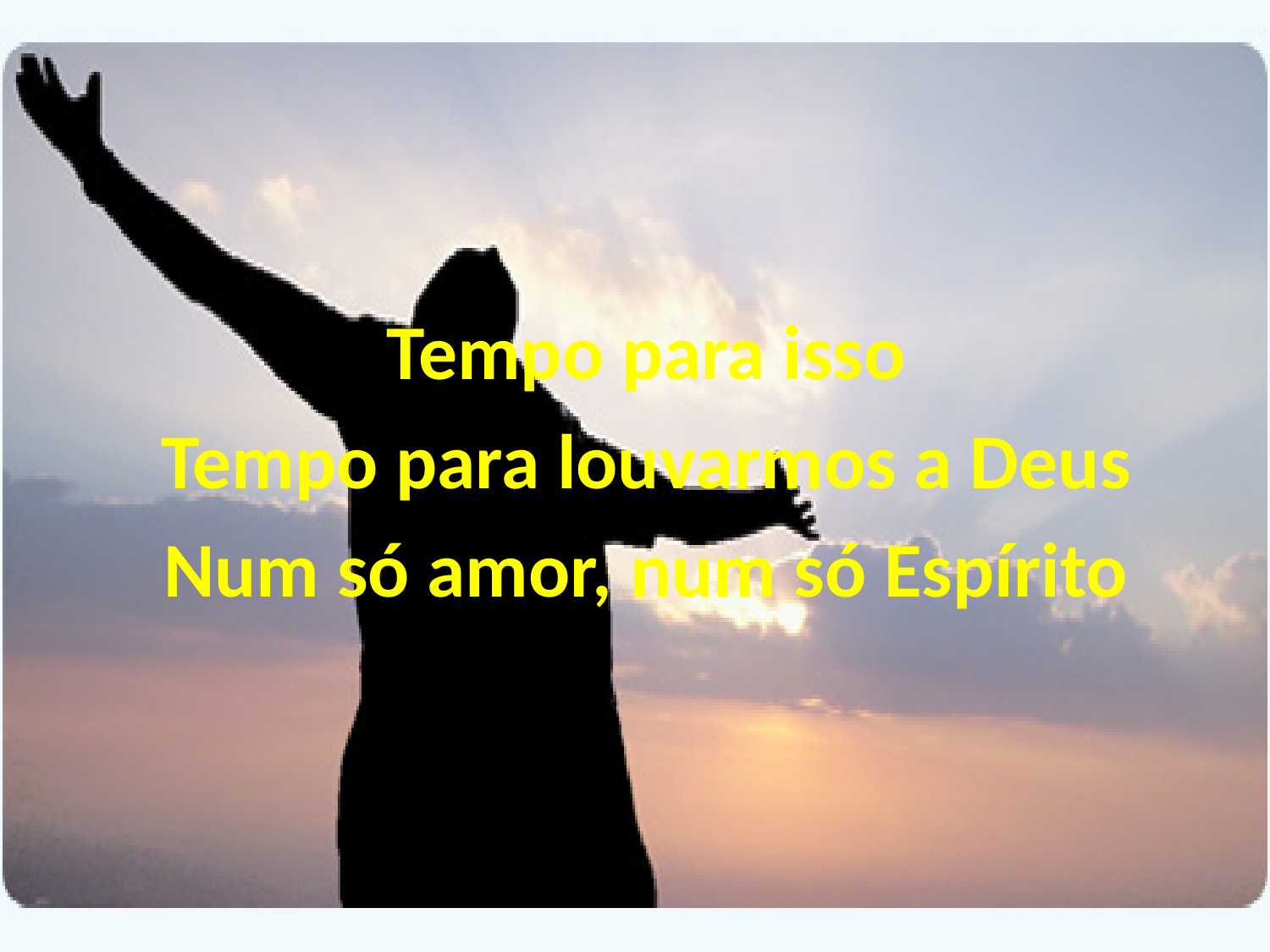

Tempo para isso
Tempo para louvarmos a Deus
Num só amor, num só Espírito